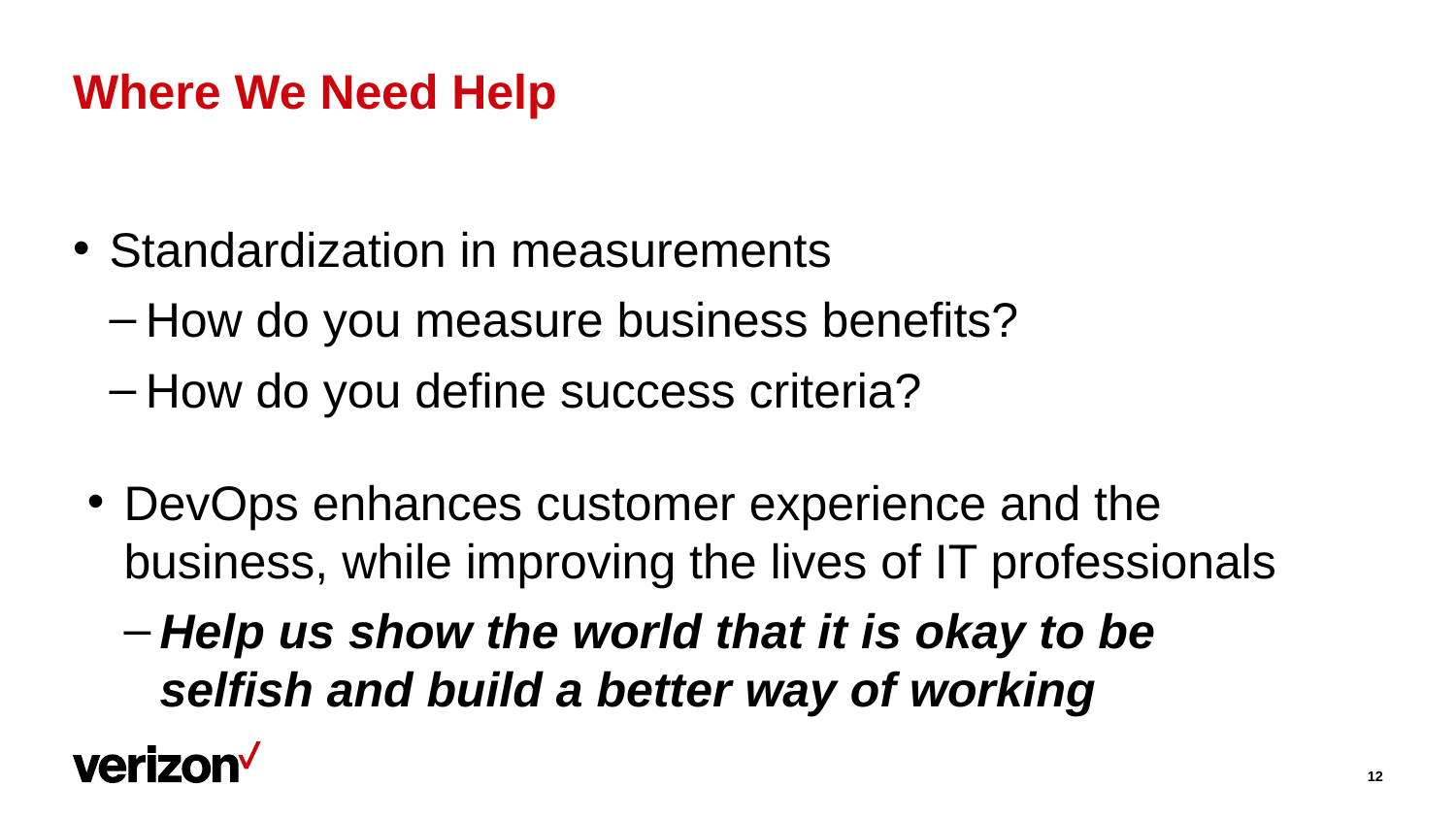

# Where We Need Help
Standardization in measurements
How do you measure business benefits?
How do you define success criteria?

DevOps enhances customer experience and the business, while improving the lives of IT professionals
Help us show the world that it is okay to be selfish and build a better way of working
12